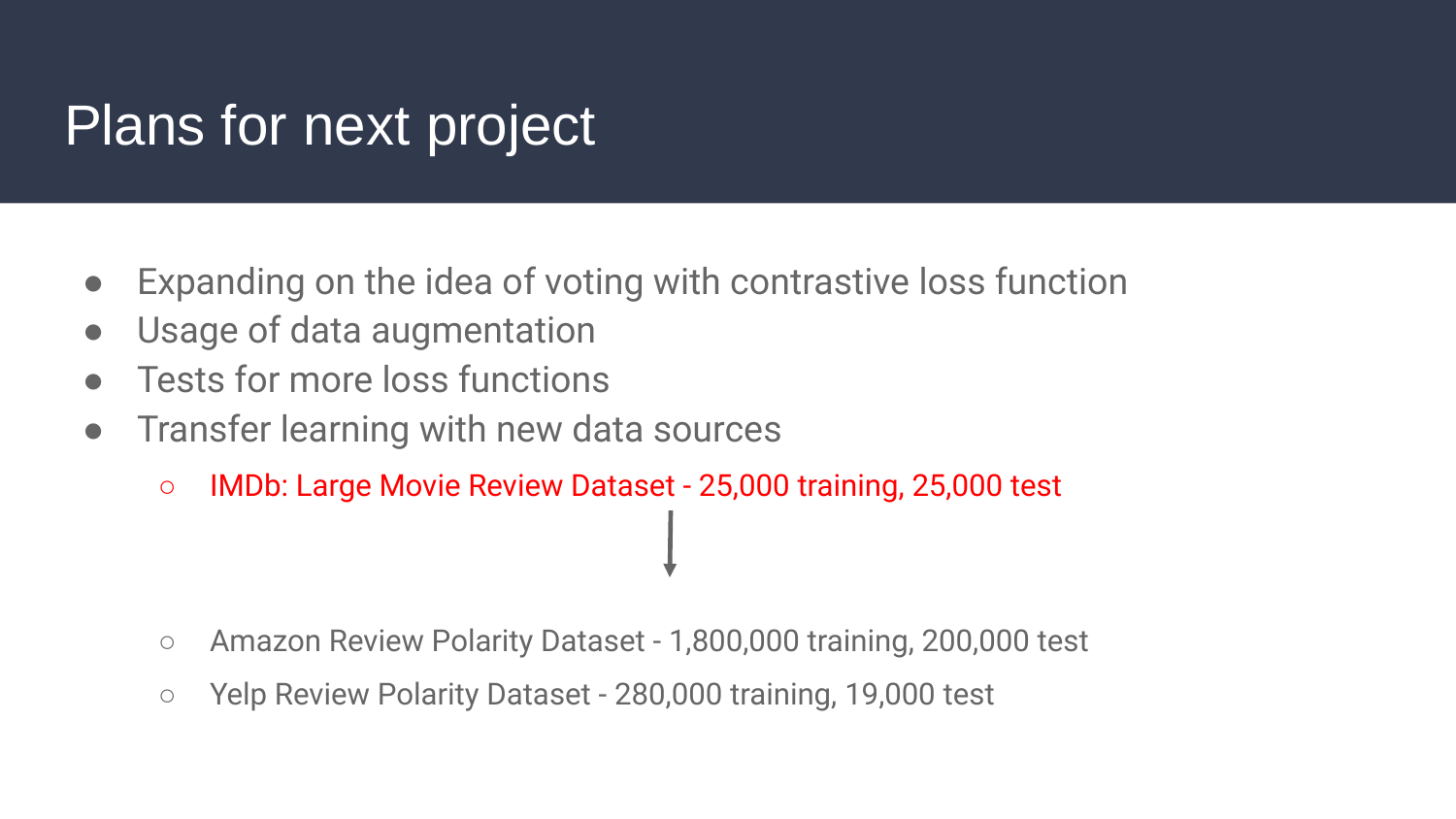

# Plans for next project
Expanding on the idea of voting with contrastive loss function
Usage of data augmentation
Tests for more loss functions
Transfer learning with new data sources
IMDb: Large Movie Review Dataset - 25,000 training, 25,000 test

Amazon Review Polarity Dataset - 1,800,000 training, 200,000 test
Yelp Review Polarity Dataset - 280,000 training, 19,000 test